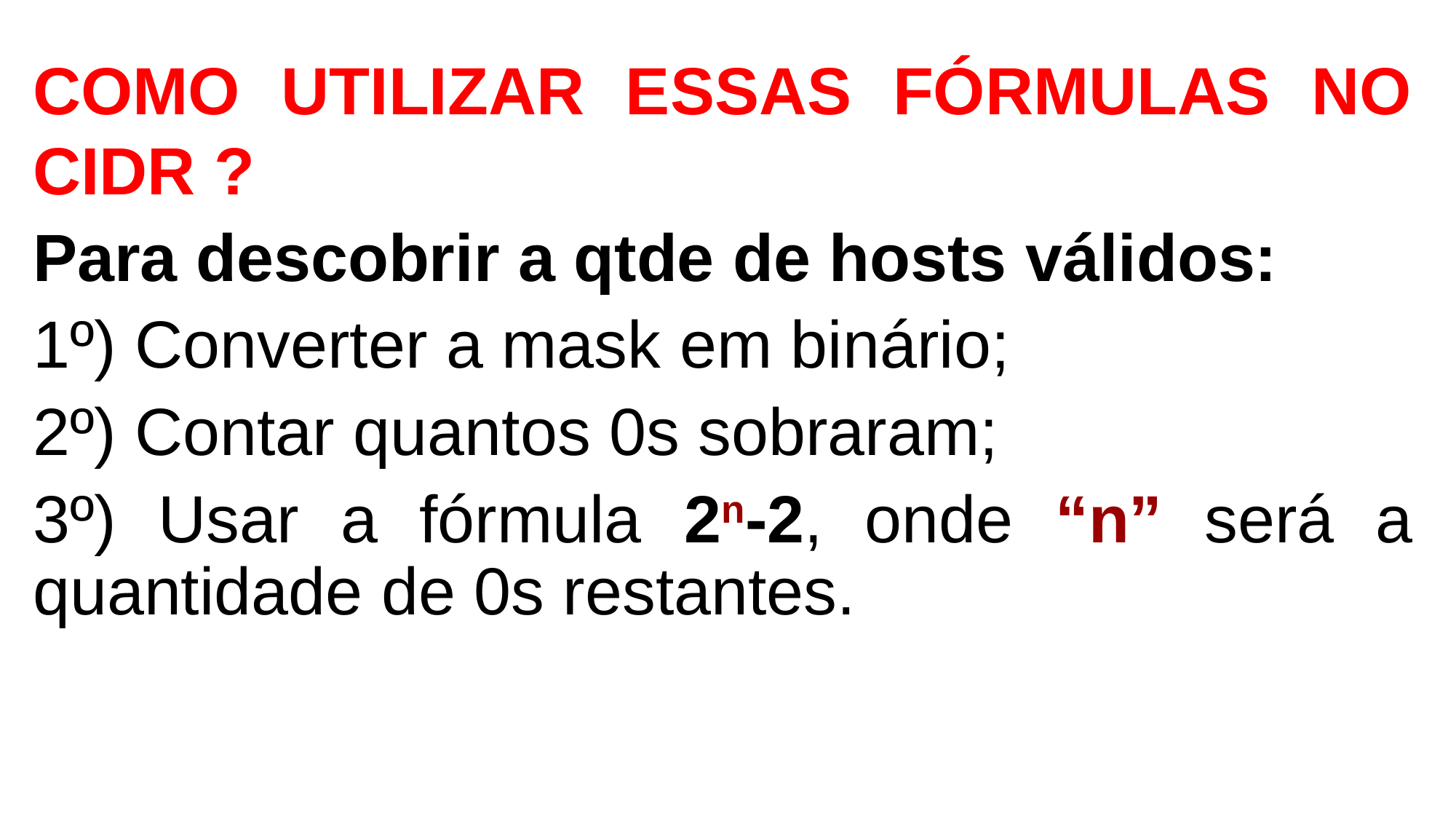

COMO UTILIZAR ESSAS FÓRMULAS NO CIDR ?
Para descobrir a qtde de hosts válidos:
1º) Converter a mask em binário;
2º) Contar quantos 0s sobraram;
3º) Usar a fórmula 2n-2, onde “n” será a quantidade de 0s restantes.